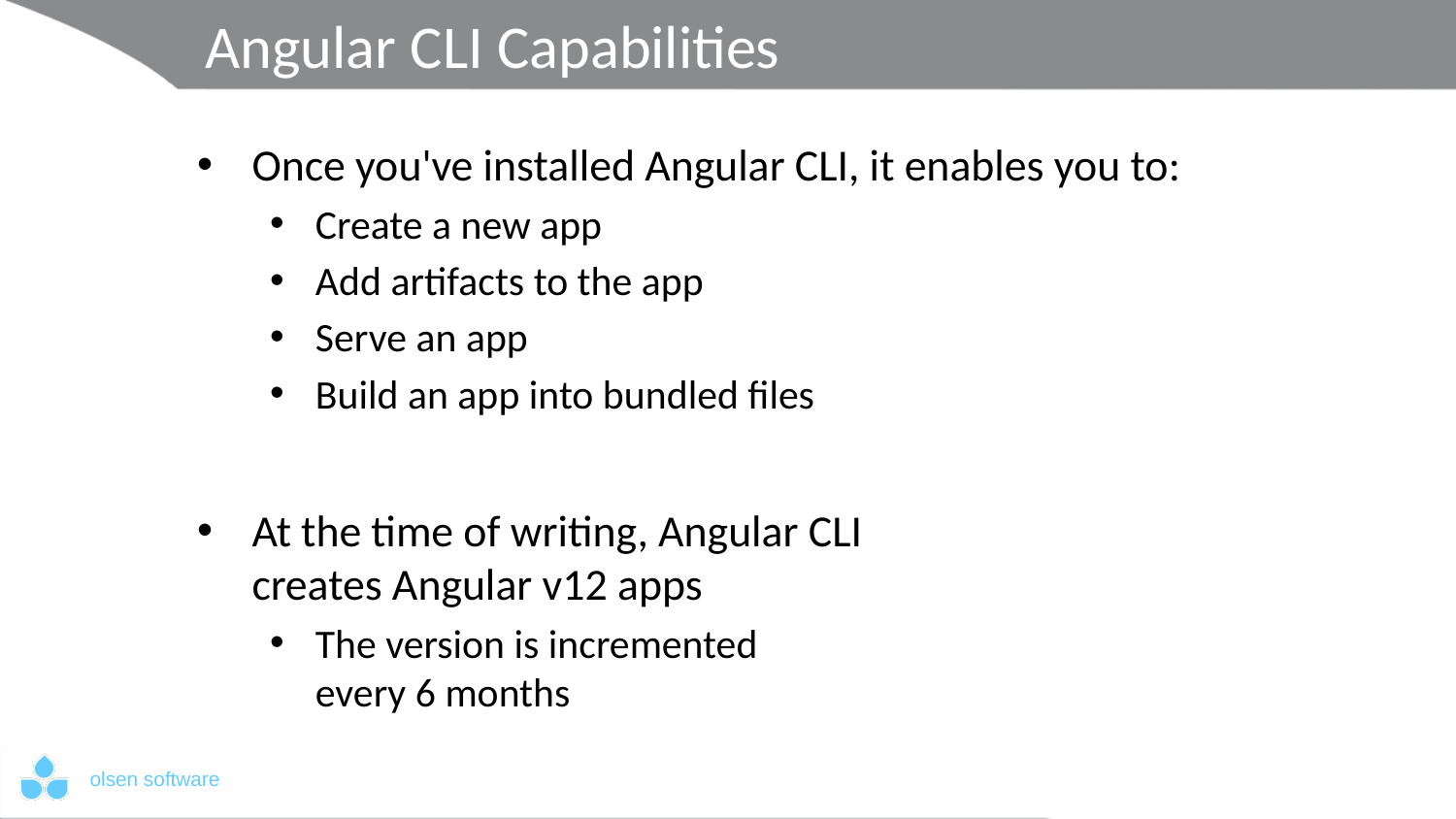

# Angular CLI Capabilities
Once you've installed Angular CLI, it enables you to:
Create a new app
Add artifacts to the app
Serve an app
Build an app into bundled files

At the time of writing, Angular CLI
creates Angular v12 apps
The version is incremented
every 6 months